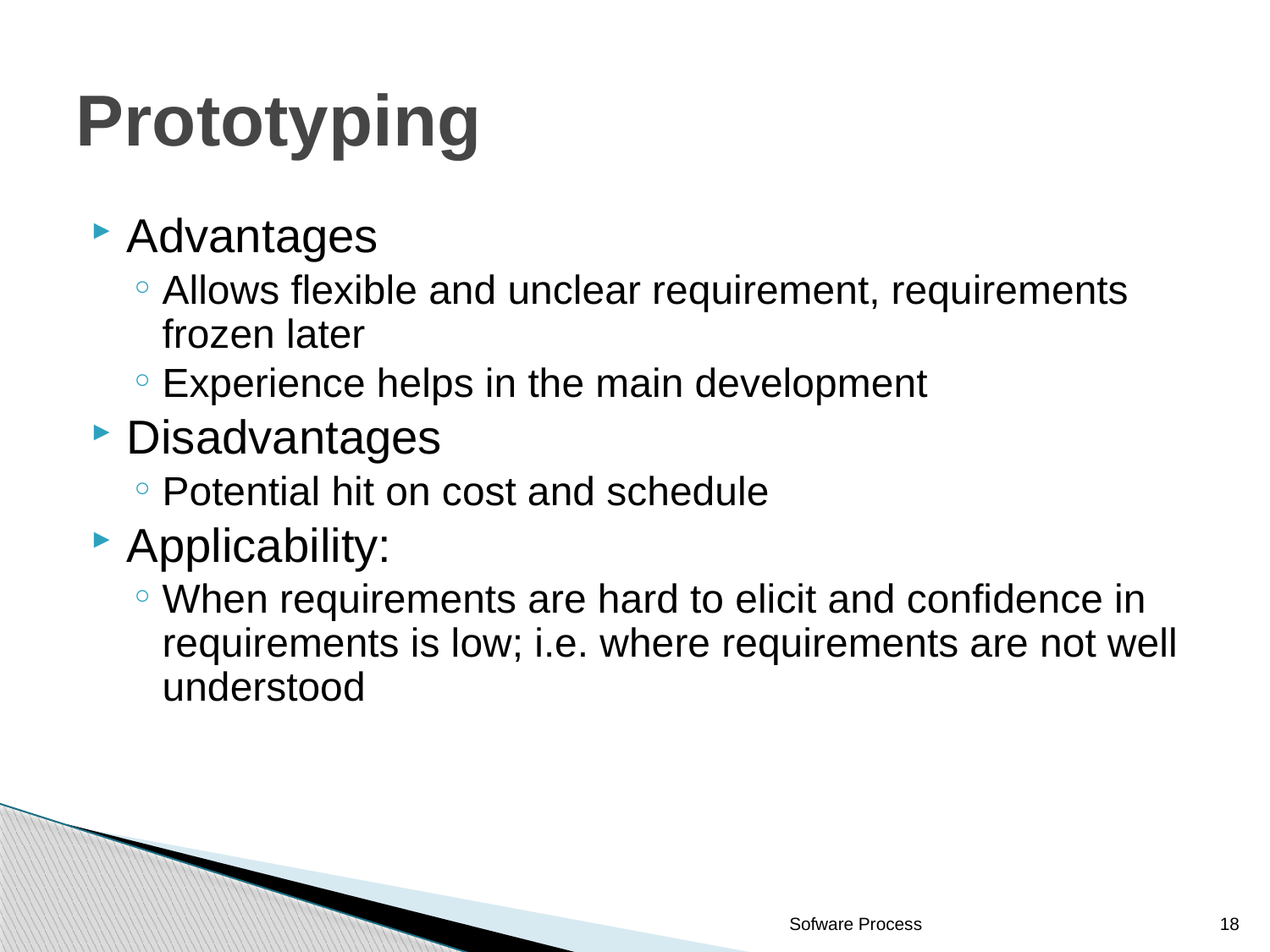

# Prototyping
Advantages
Allows flexible and unclear requirement, requirements frozen later
Experience helps in the main development
Disadvantages
Potential hit on cost and schedule
Applicability:
When requirements are hard to elicit and confidence in requirements is low; i.e. where requirements are not well understood
Sofware Process
18